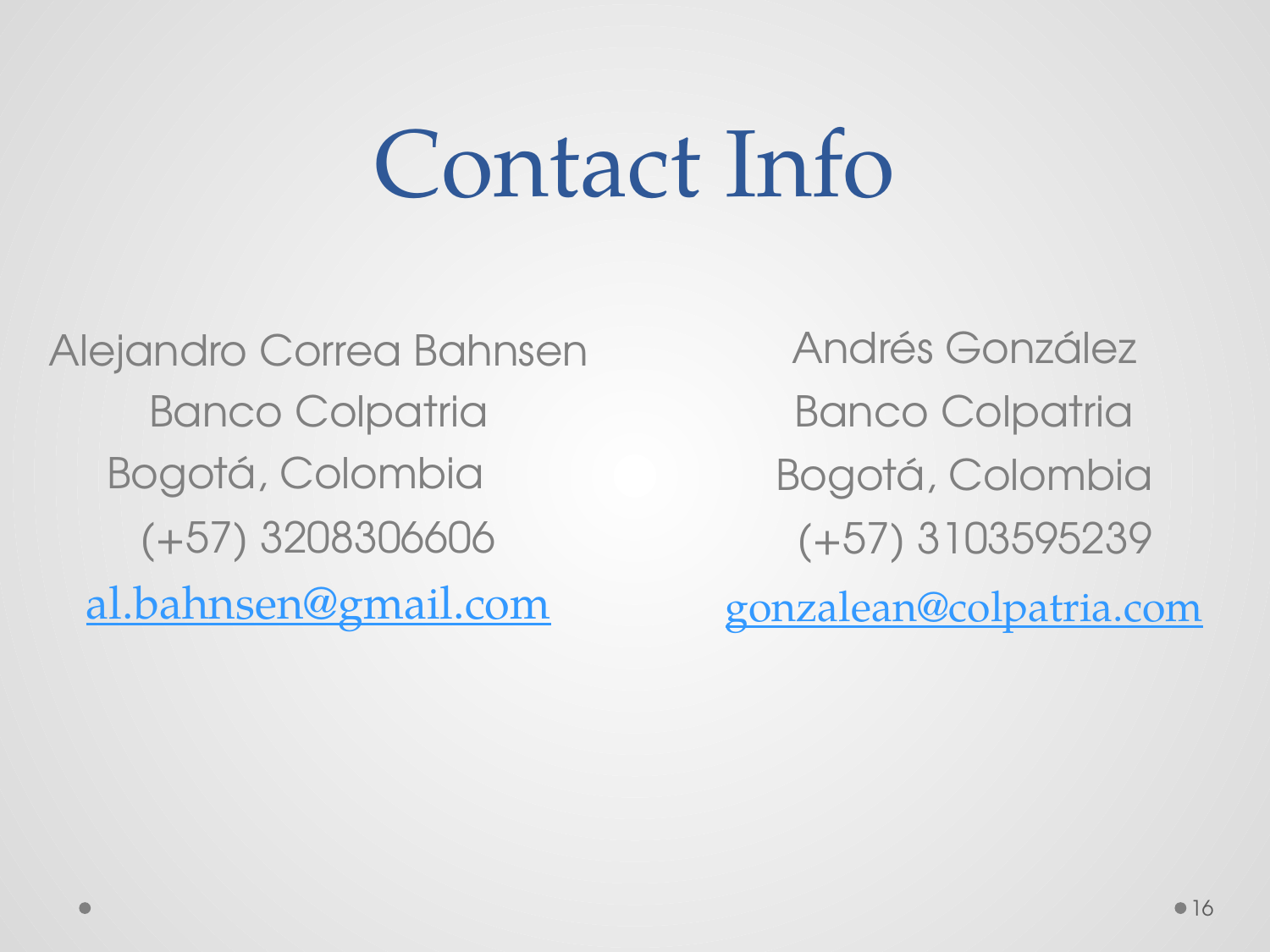

# Contact Info
Alejandro Correa Bahnsen
Banco Colpatria
Bogotá, Colombia
 (+57) 3208306606
al.bahnsen@gmail.com

Andrés González
Banco Colpatria
Bogotá, Colombia
  (+57) 3103595239
gonzalean@colpatria.com
16